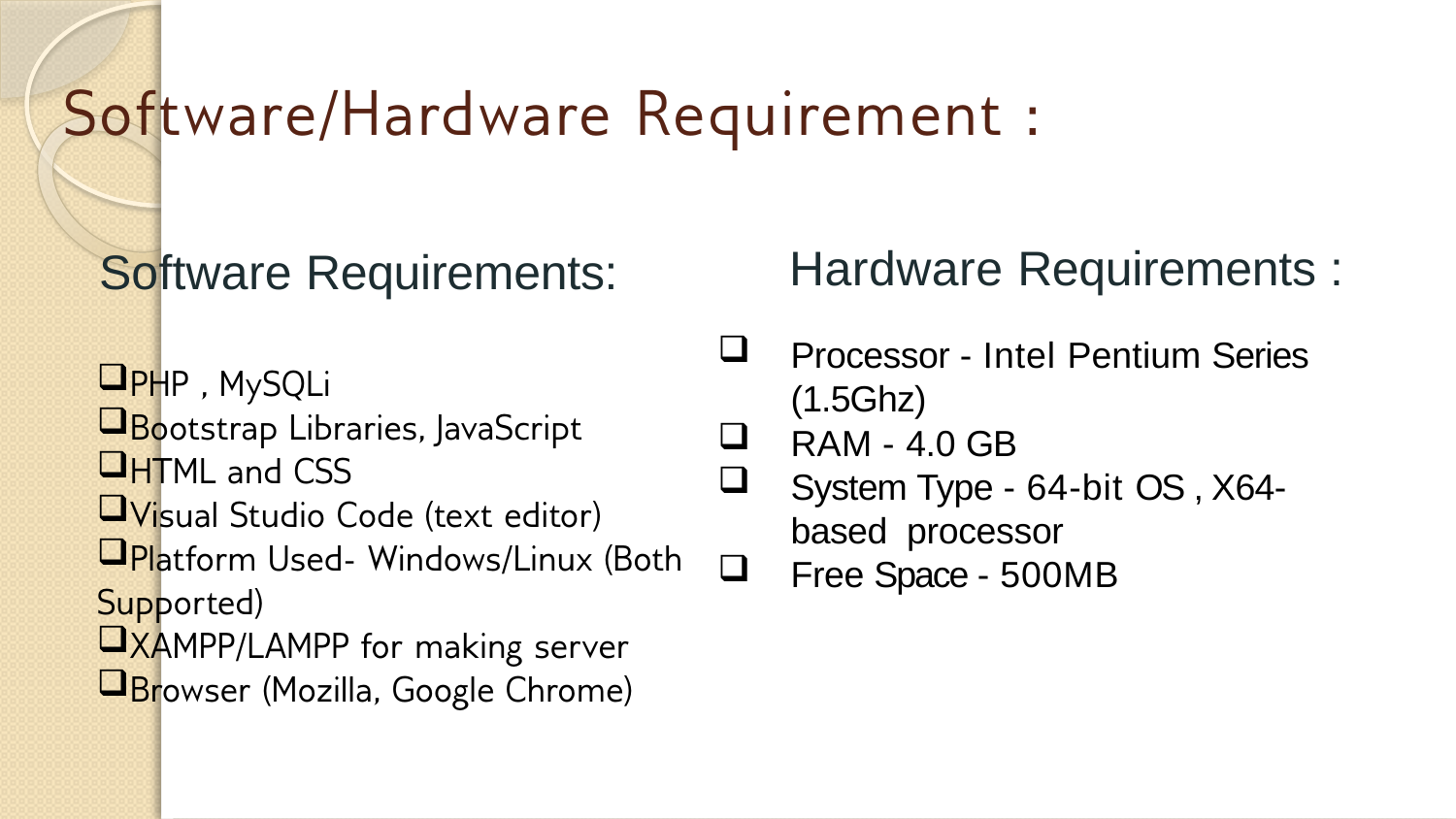

# Software/Hardware Requirement :
Hardware Requirements :
Processor - Intel Pentium Series (1.5Ghz)
RAM - 4.0 GB
System Type - 64-bit OS , X64-based  processor
Free Space - 500MB
Software Requirements:

PHP , MySQLi
Bootstrap Libraries, JavaScript
HTML and CSS
Visual Studio Code (text editor)
Platform Used- Windows/Linux (Both Supported)
XAMPP/LAMPP for making server
Browser (Mozilla, Google Chrome)